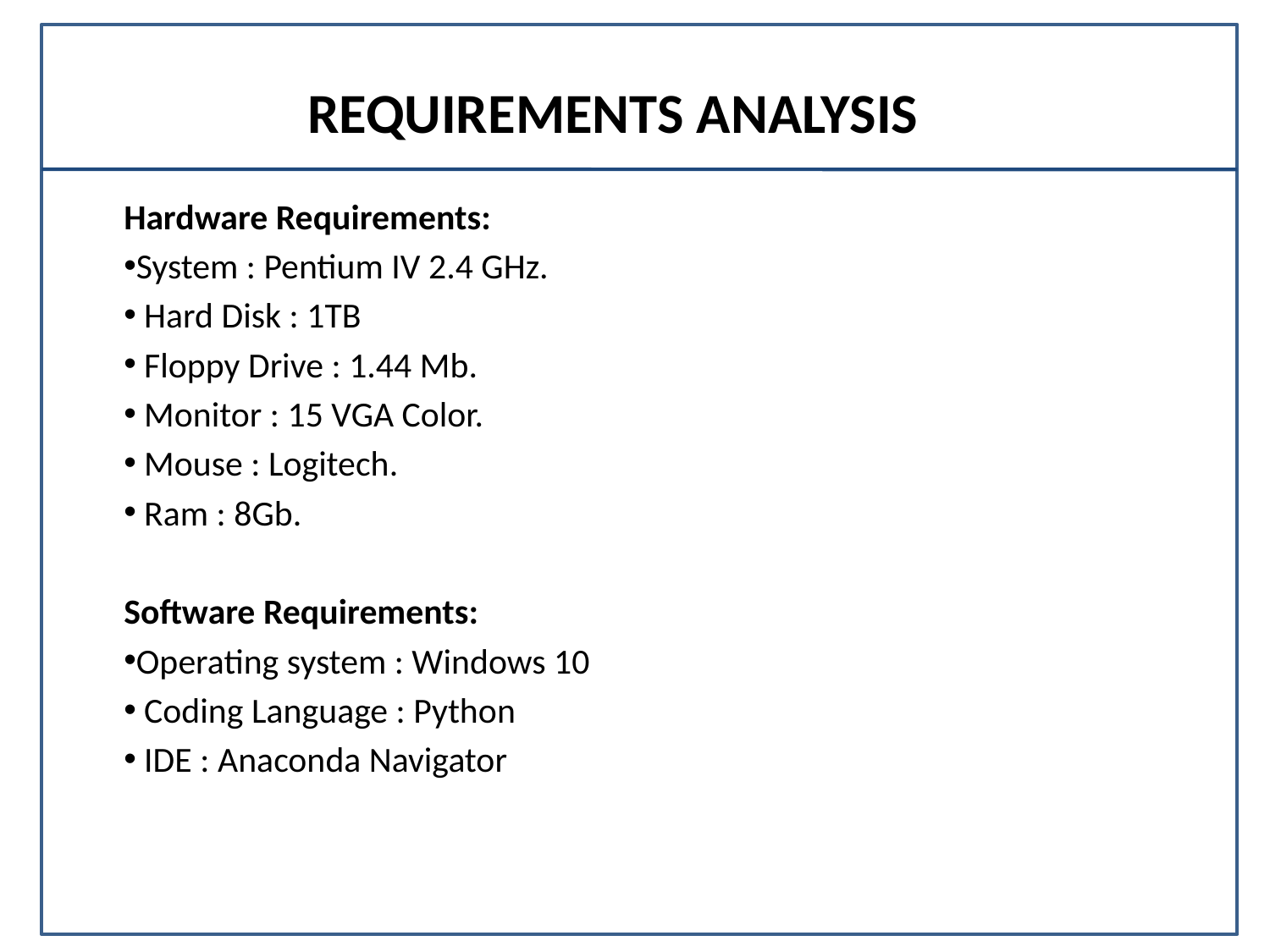

# REQUIREMENTS ANALYSIS
Hardware Requirements:
System : Pentium IV 2.4 GHz.
 Hard Disk : 1TB
 Floppy Drive : 1.44 Mb.
 Monitor : 15 VGA Color.
 Mouse : Logitech.
 Ram : 8Gb.

Software Requirements:
Operating system : Windows 10
 Coding Language : Python
 IDE : Anaconda Navigator